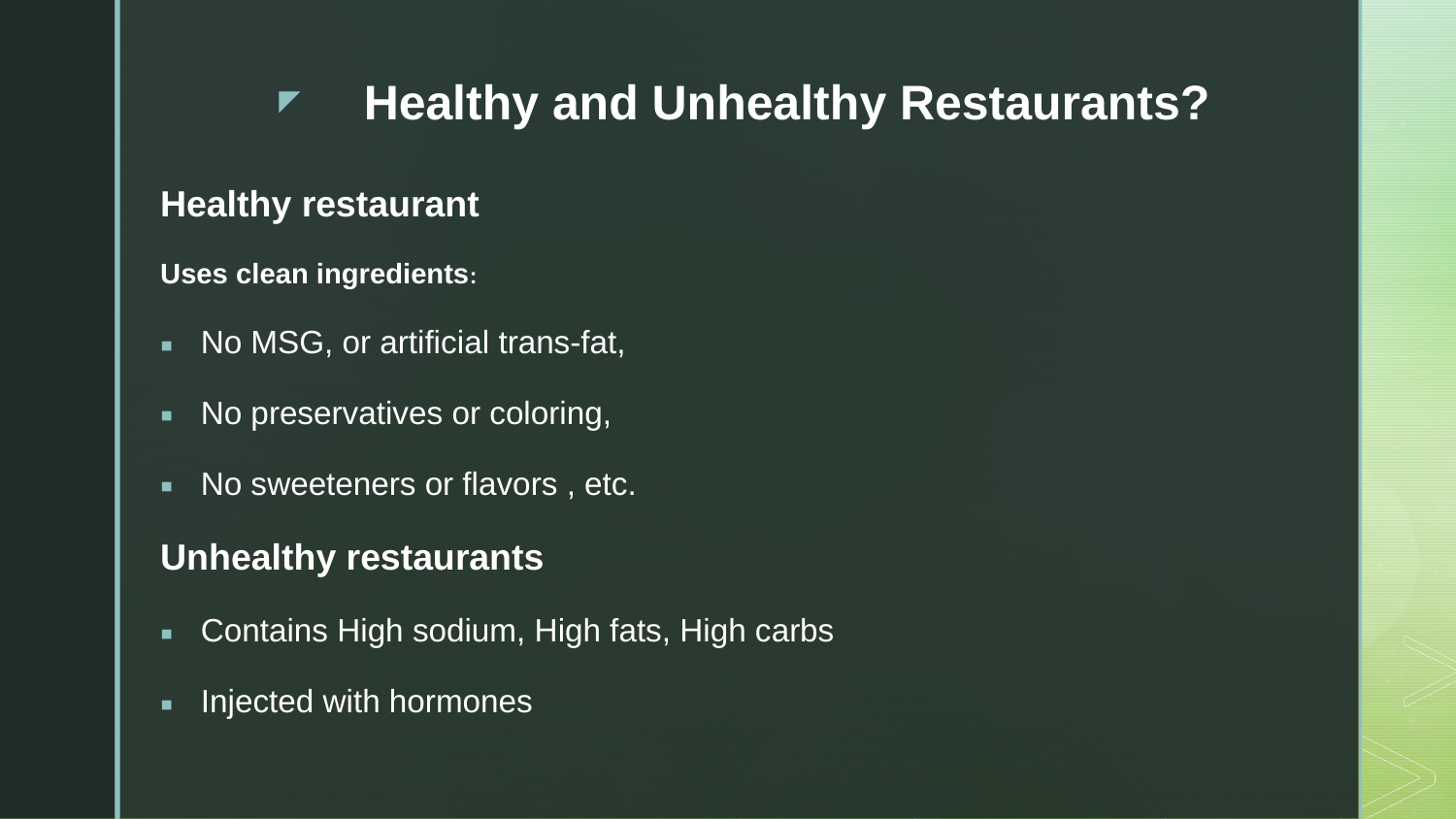

# Healthy and Unhealthy Restaurants?
Healthy restaurant
Uses clean ingredients:
No MSG, or artificial trans-fat,
No preservatives or coloring,
No sweeteners or flavors , etc.
Unhealthy restaurants
Contains High sodium, High fats, High carbs
Injected with hormones